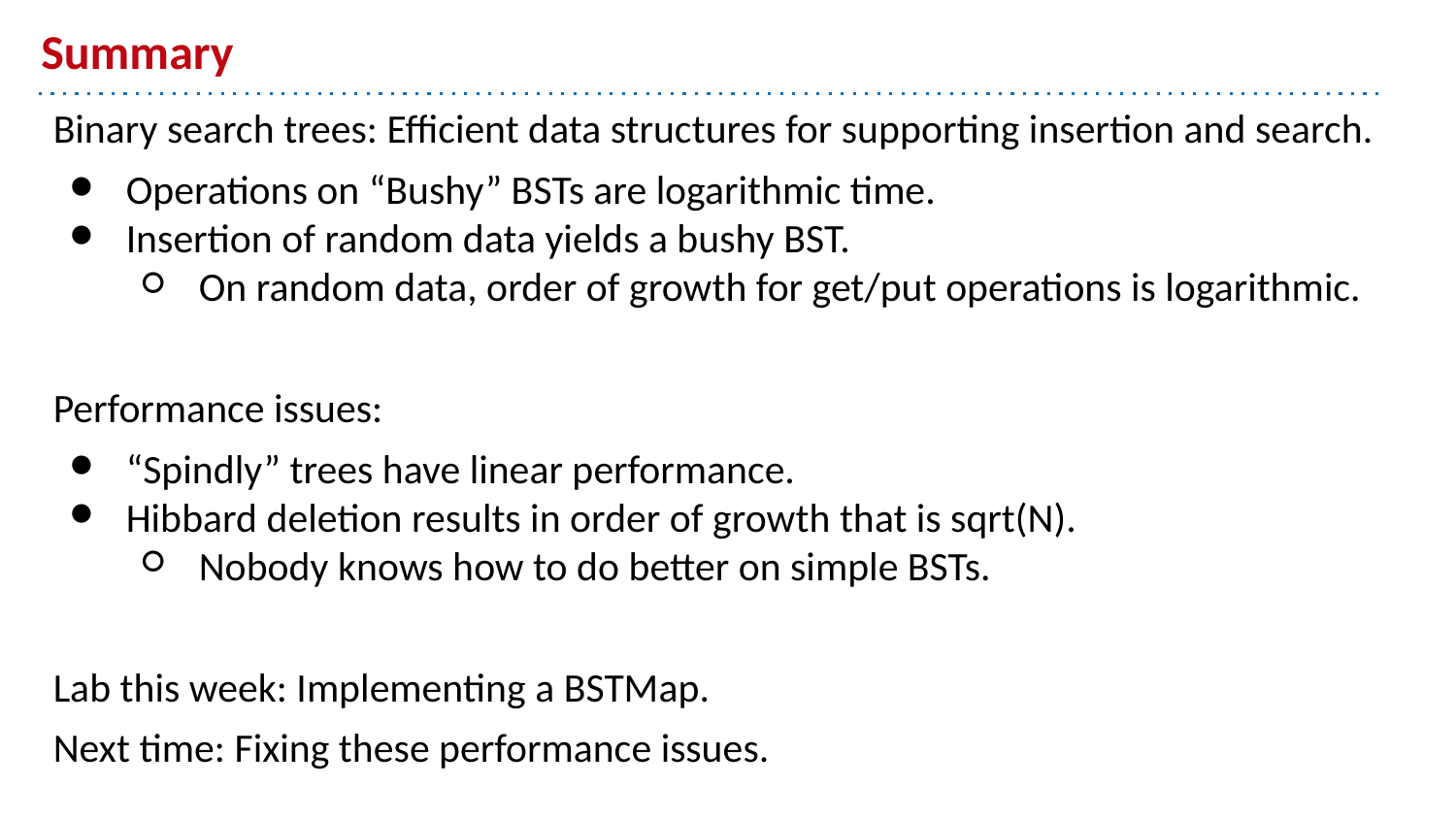

# Summary
Binary search trees: Efficient data structures for supporting insertion and search.
Operations on “Bushy” BSTs are logarithmic time.
Insertion of random data yields a bushy BST.
On random data, order of growth for get/put operations is logarithmic.

Performance issues:
“Spindly” trees have linear performance.
Hibbard deletion results in order of growth that is sqrt(N).
Nobody knows how to do better on simple BSTs.

Lab this week: Implementing a BSTMap.
Next time: Fixing these performance issues.